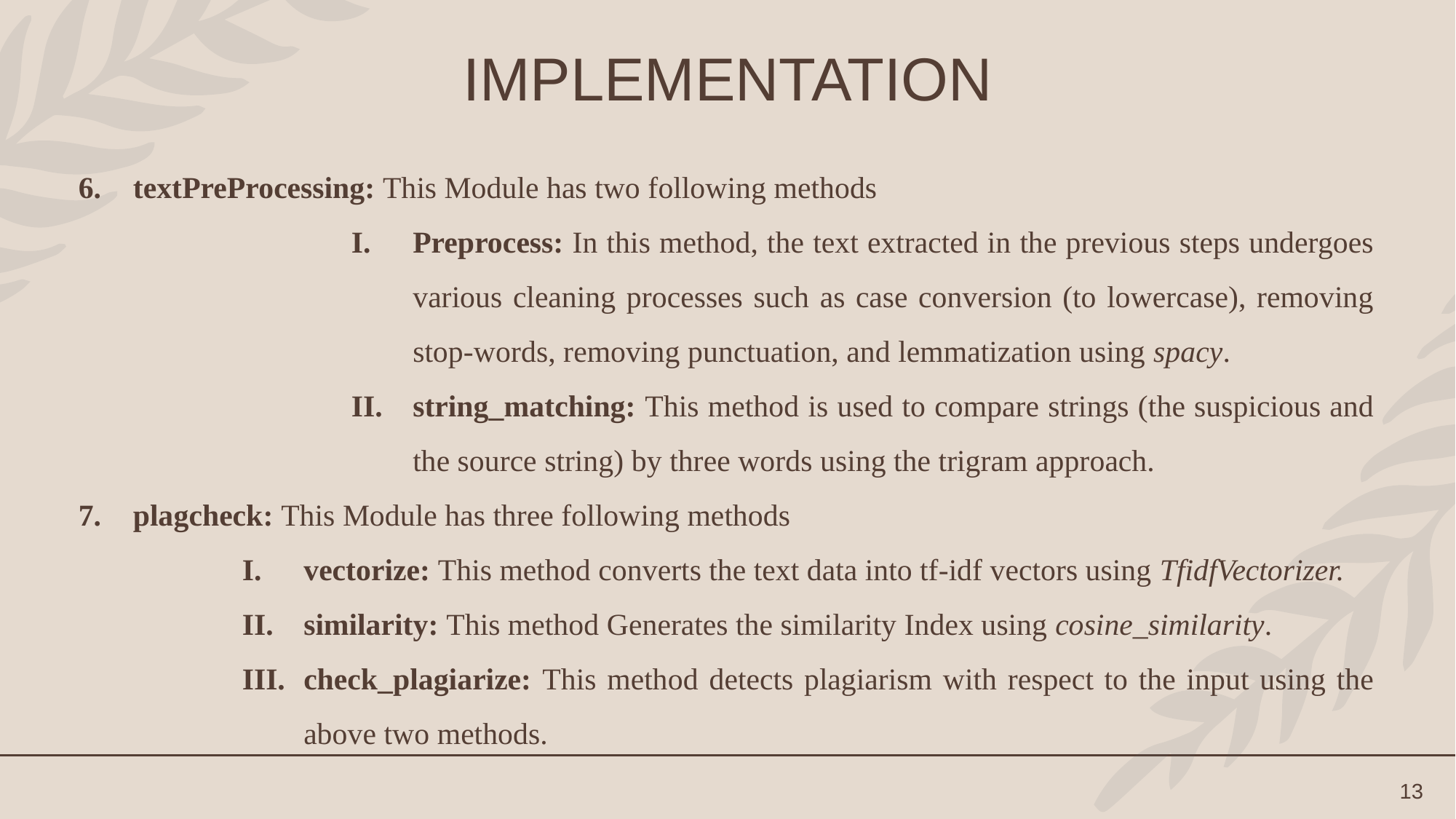

IMPLEMENTATION
textPreProcessing: This Module has two following methods
Preprocess: In this method, the text extracted in the previous steps undergoes various cleaning processes such as case conversion (to lowercase), removing stop-words, removing punctuation, and lemmatization using spacy.
string_matching: This method is used to compare strings (the suspicious and the source string) by three words using the trigram approach.
plagcheck: This Module has three following methods
vectorize: This method converts the text data into tf-idf vectors using TfidfVectorizer.
similarity: This method Generates the similarity Index using cosine_similarity.
check_plagiarize: This method detects plagiarism with respect to the input using the above two methods.

13